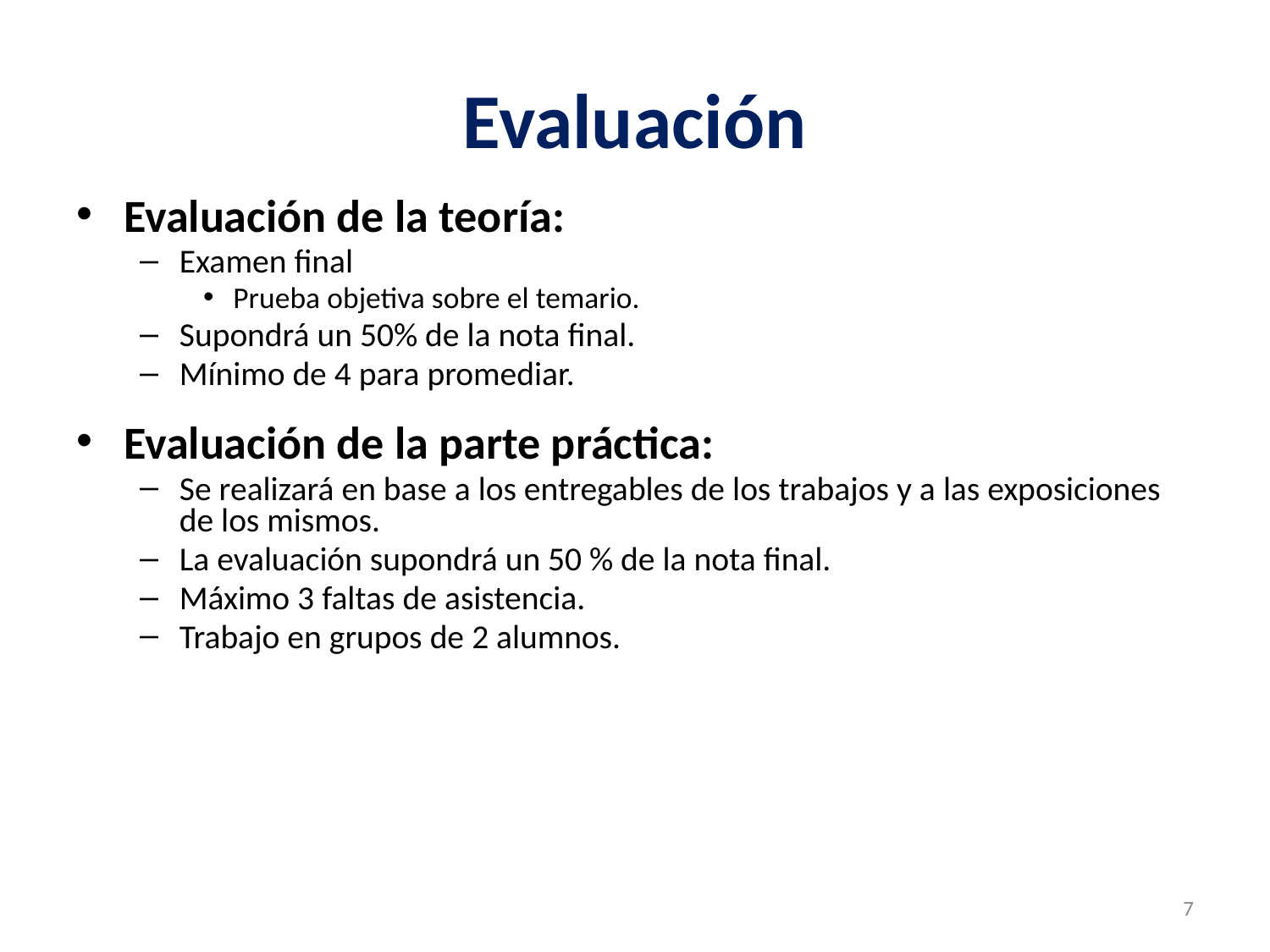

# Evaluación
Evaluación de la teoría:
Examen final
 Prueba objetiva sobre el temario.
Supondrá un 50% de la nota final.
Mínimo de 4 para promediar.
Evaluación de la parte práctica:
Se realizará en base a los entregables de los trabajos y a las exposiciones de los mismos.
La evaluación supondrá un 50 % de la nota final.
Máximo 3 faltas de asistencia.
Trabajo en grupos de 2 alumnos.
7